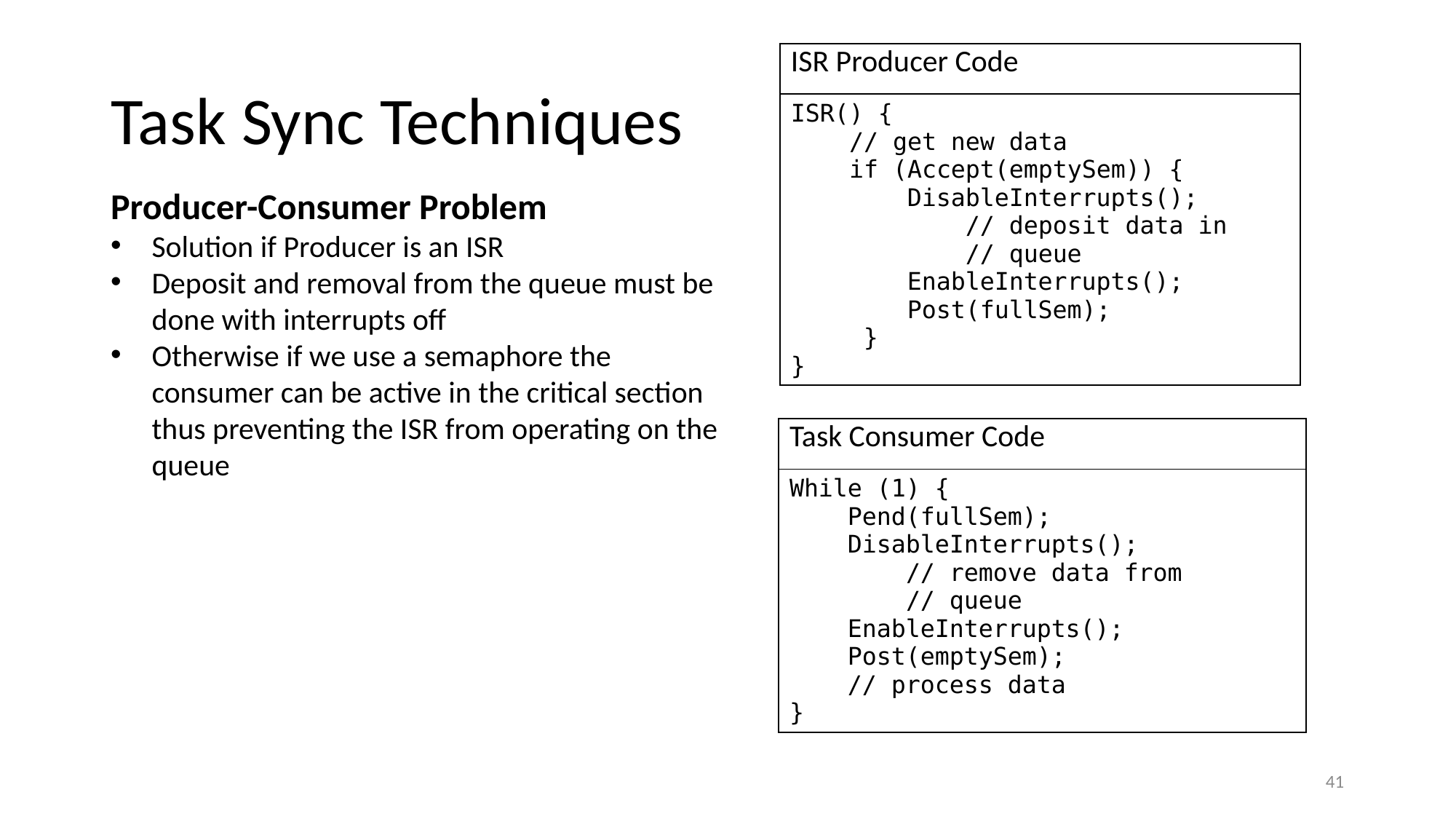

# Task Sync Techniques
| ISR Producer Code |
| --- |
| ISR() { // get new data if (Accept(emptySem)) { DisableInterrupts(); // deposit data in // queue EnableInterrupts(); Post(fullSem); } } |
Producer-Consumer Problem
Solution if Producer is an ISR
Deposit and removal from the queue must be done with interrupts off
Otherwise if we use a semaphore the consumer can be active in the critical section thus preventing the ISR from operating on the queue
| Task Consumer Code |
| --- |
| While (1) { Pend(fullSem); DisableInterrupts(); // remove data from // queue EnableInterrupts(); Post(emptySem); // process data } |
41